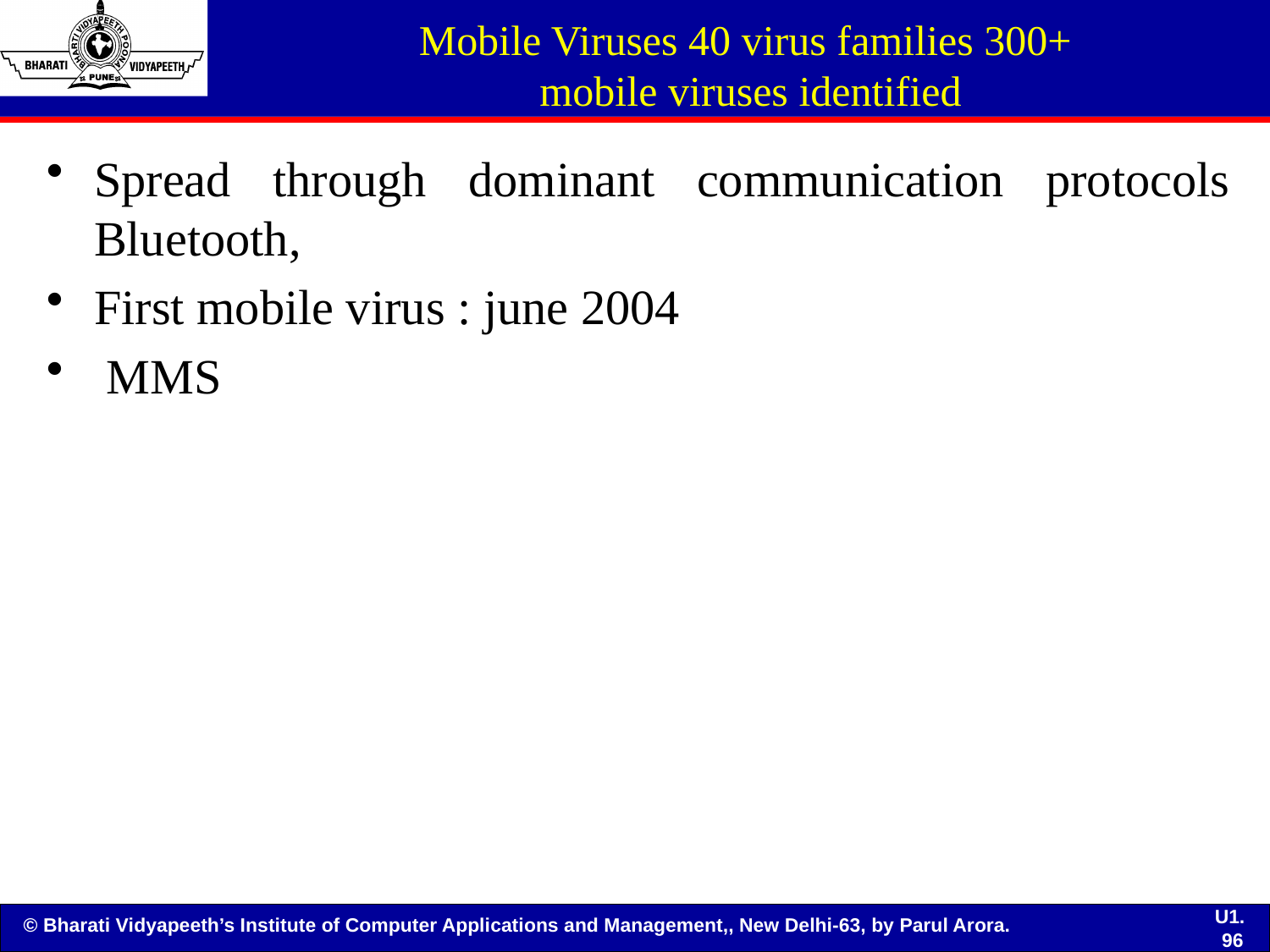

# Mobile Viruses 40 virus families 300+ mobile viruses identified
Spread through dominant communication protocols Bluetooth,
First mobile virus : june 2004
 MMS